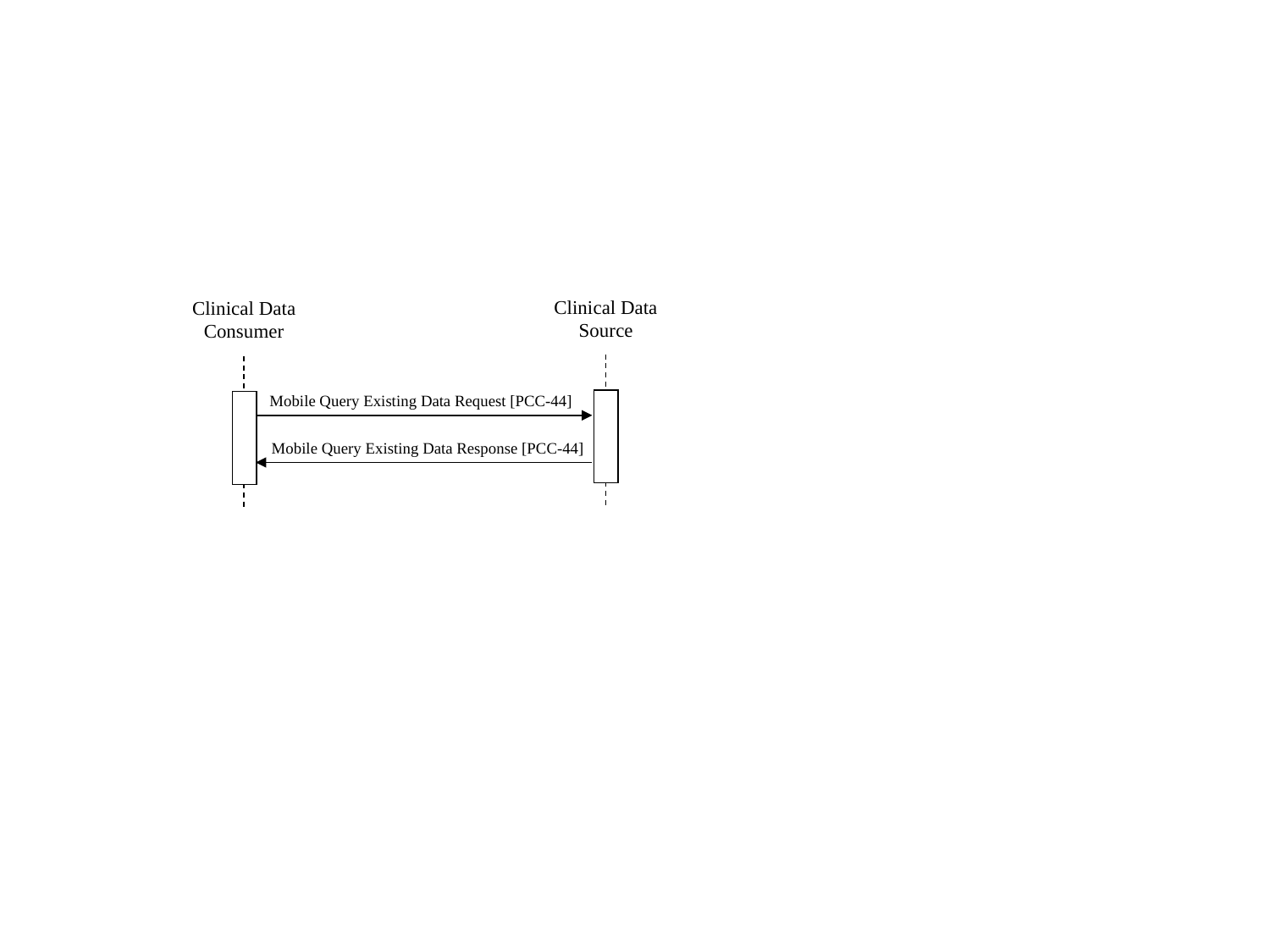

Clinical Data Source
Clinical Data Consumer
Mobile Query Existing Data Request [PCC-44]

Mobile Query Existing Data Response [PCC-44]